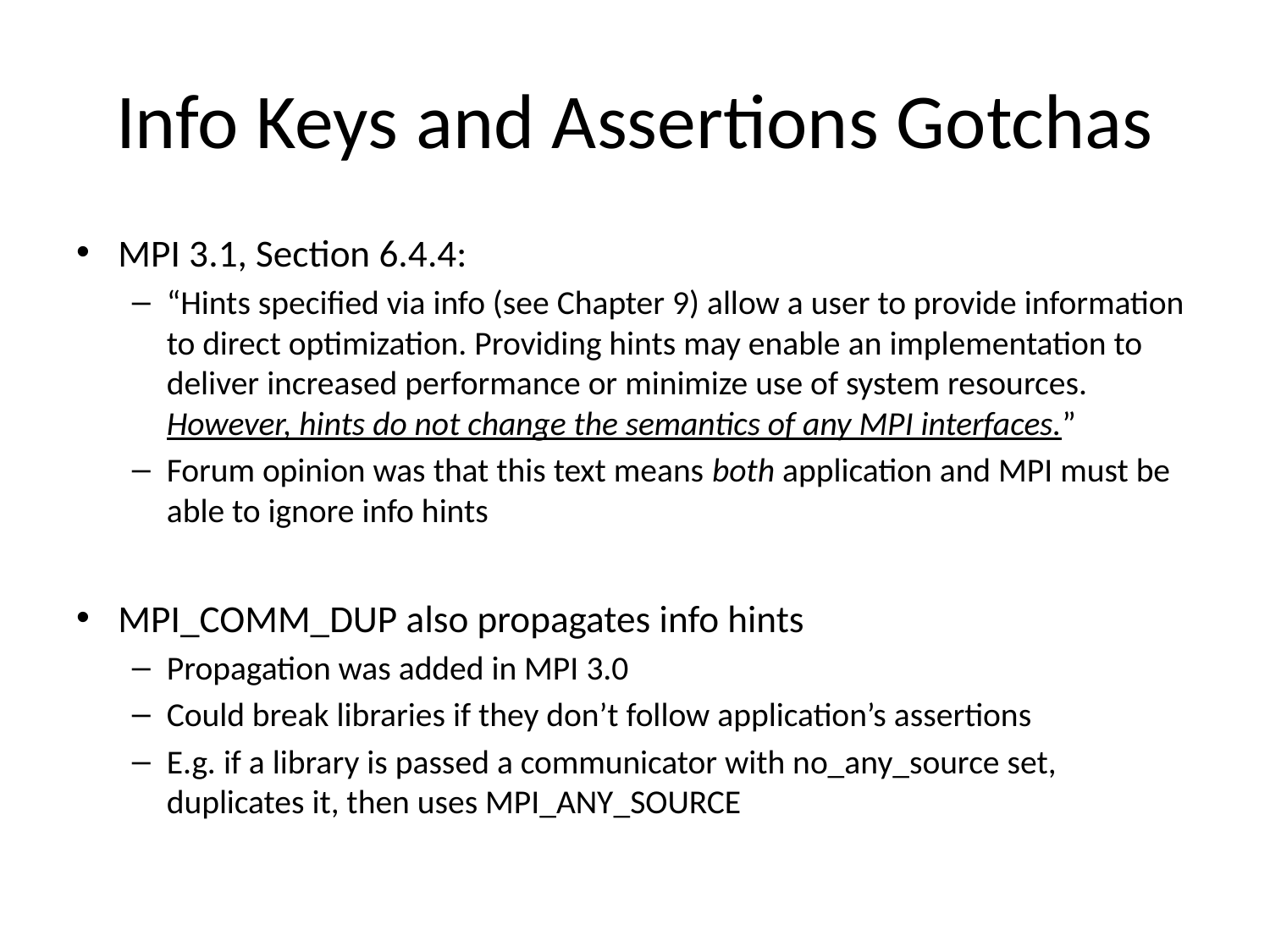

# Info Keys and Assertions Gotchas
MPI 3.1, Section 6.4.4:
“Hints specified via info (see Chapter 9) allow a user to provide information to direct optimization. Providing hints may enable an implementation to deliver increased performance or minimize use of system resources. However, hints do not change the semantics of any MPI interfaces.”
Forum opinion was that this text means both application and MPI must be able to ignore info hints

MPI_COMM_DUP also propagates info hints
Propagation was added in MPI 3.0
Could break libraries if they don’t follow application’s assertions
E.g. if a library is passed a communicator with no_any_source set, duplicates it, then uses MPI_ANY_SOURCE